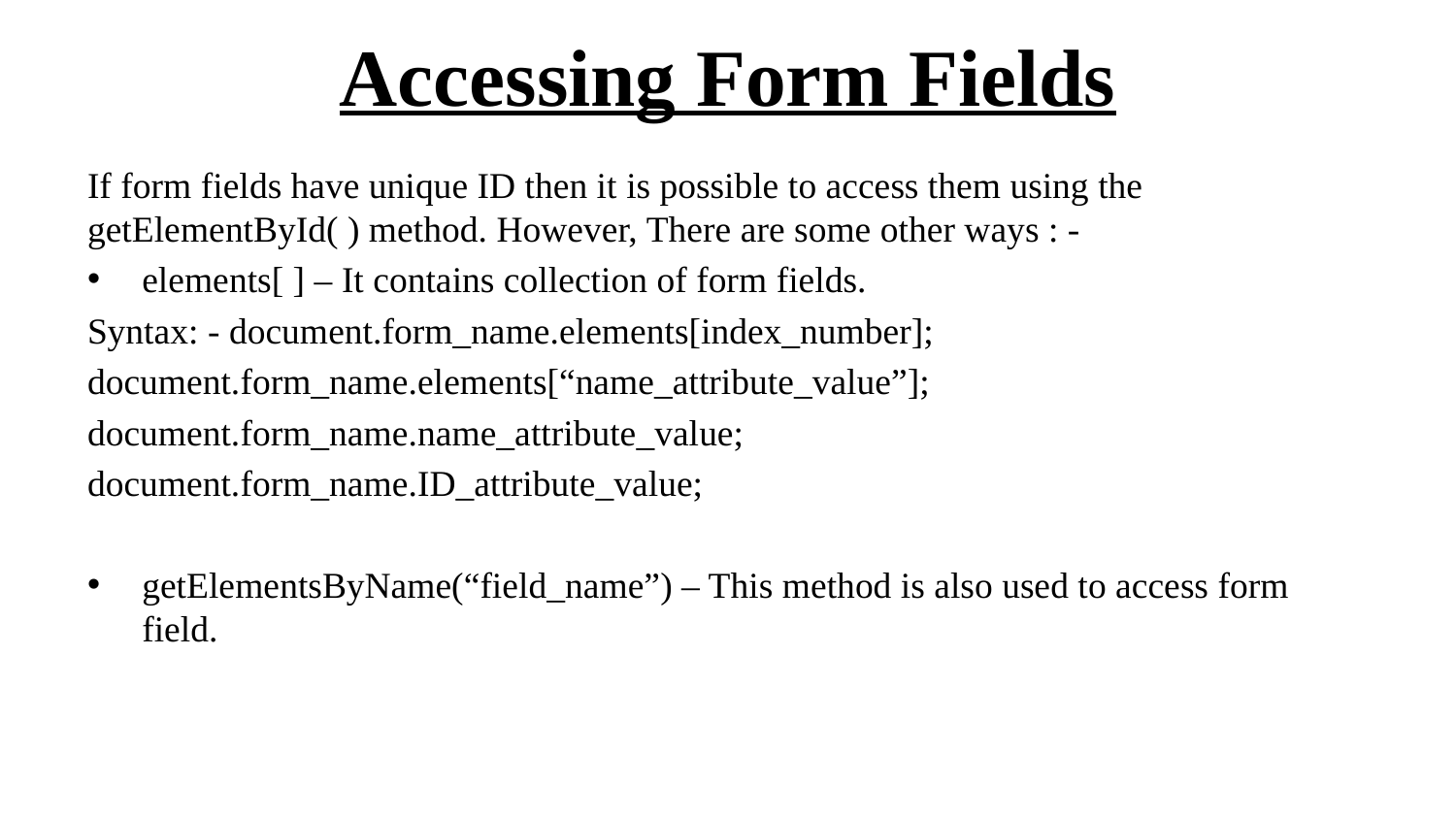

# Accessing Form Fields
If form fields have unique ID then it is possible to access them using the getElementById( ) method. However, There are some other ways : -
elements[ ] – It contains collection of form fields.
Syntax: - document.form_name.elements[index_number];
document.form_name.elements[“name_attribute_value”];
document.form_name.name_attribute_value;
document.form_name.ID_attribute_value;

getElementsByName(“field_name”) – This method is also used to access form field.